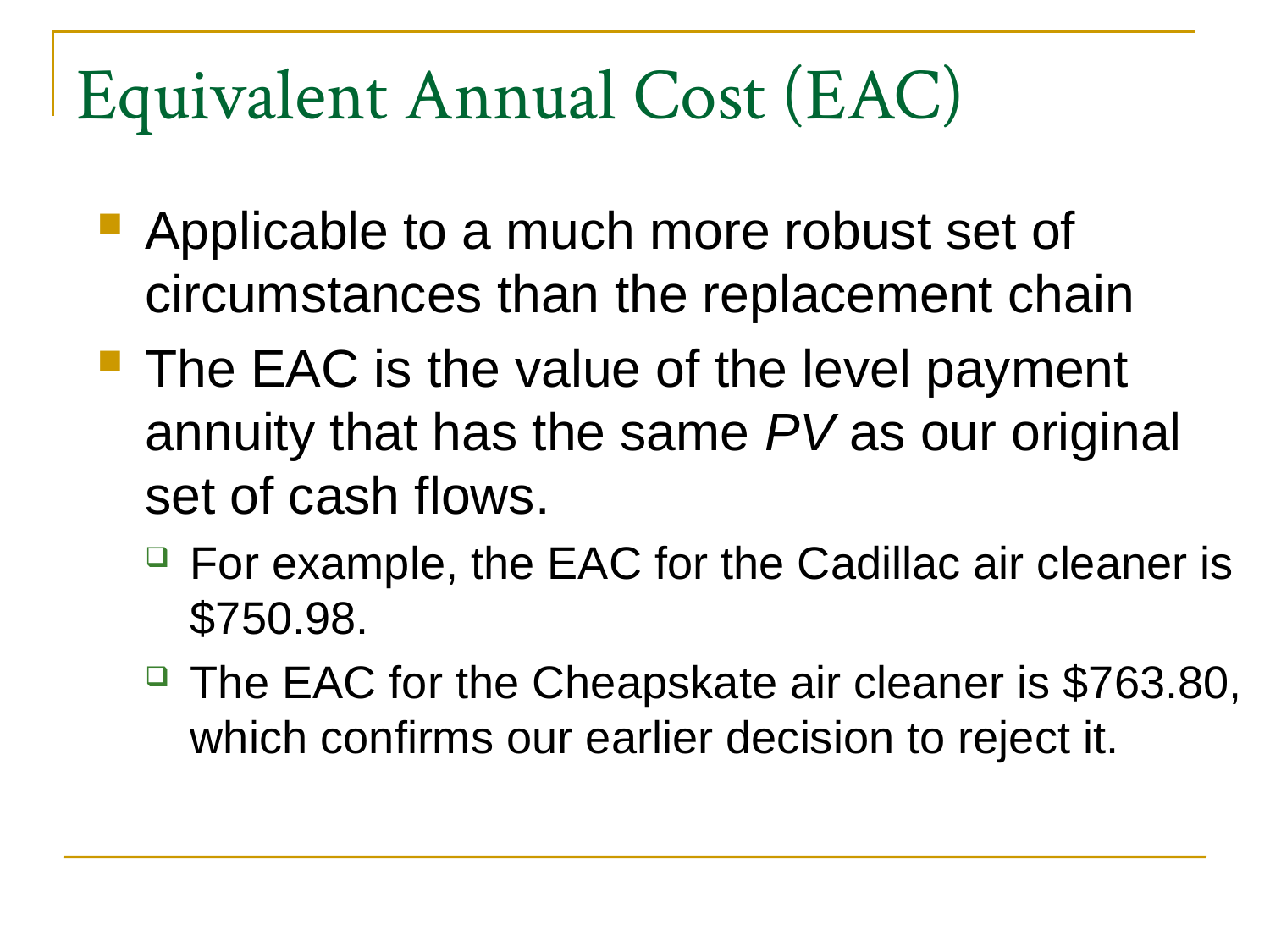

# Equivalent Annual Cost (EAC)
Applicable to a much more robust set of circumstances than the replacement chain
The EAC is the value of the level payment annuity that has the same PV as our original set of cash flows.
For example, the EAC for the Cadillac air cleaner is $750.98.
The EAC for the Cheapskate air cleaner is $763.80, which confirms our earlier decision to reject it.